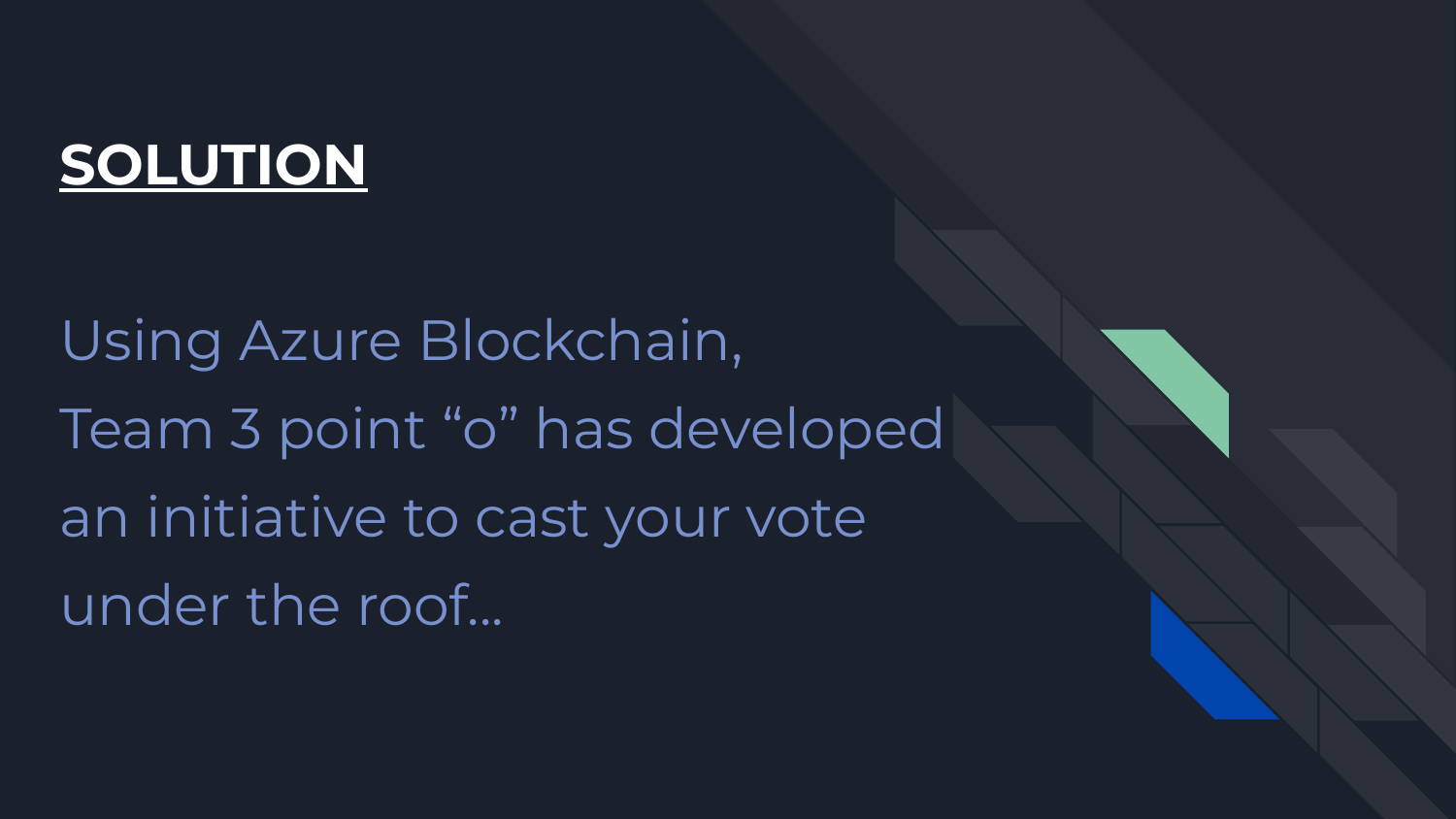

# SOLUTION

Using Azure Blockchain,
Team 3 point “o” has developed
an initiative to cast your vote
under the roof...